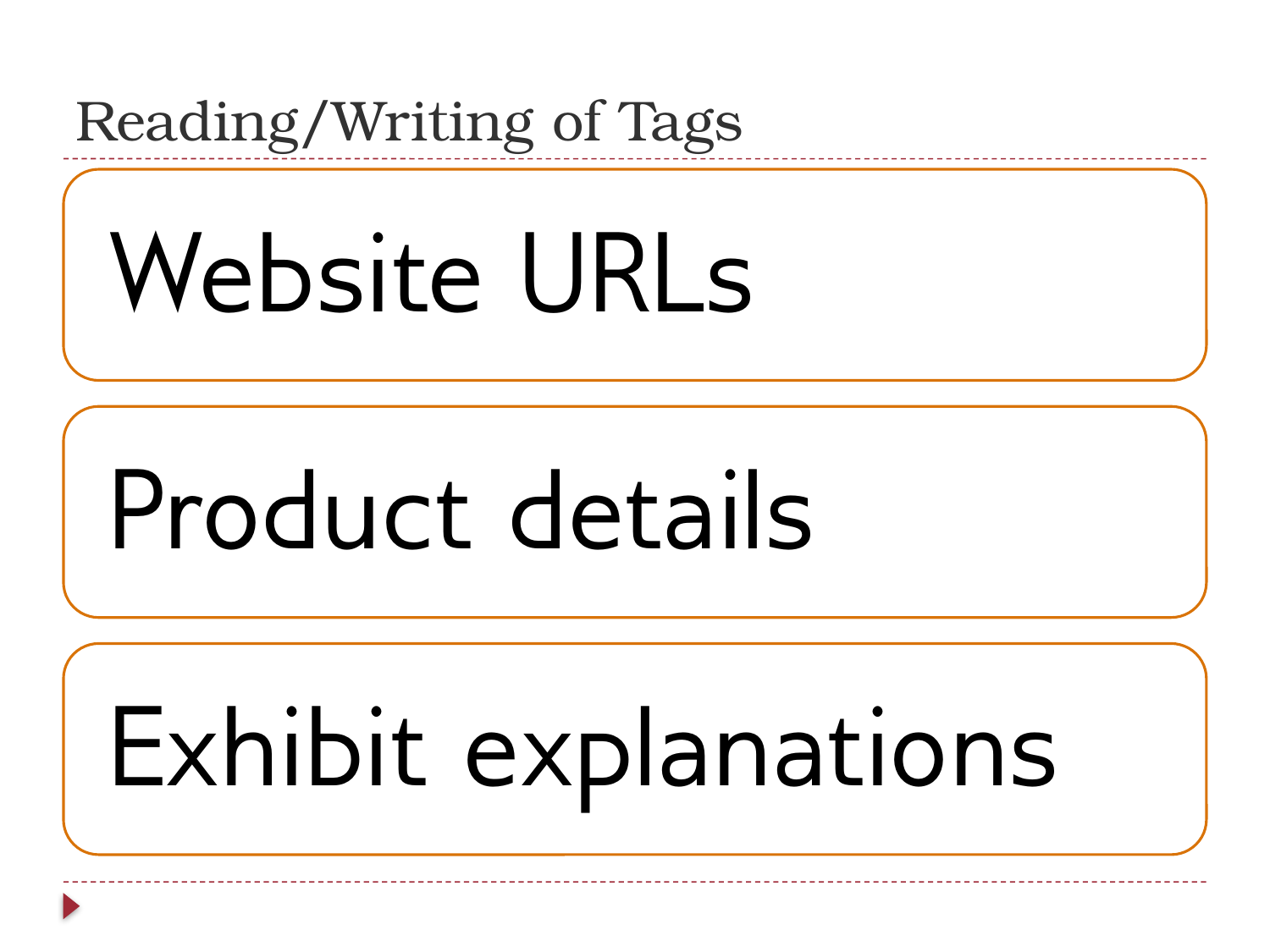

# Reading/Writing of Tags
Website URLs
Product details
Exhibit explanations